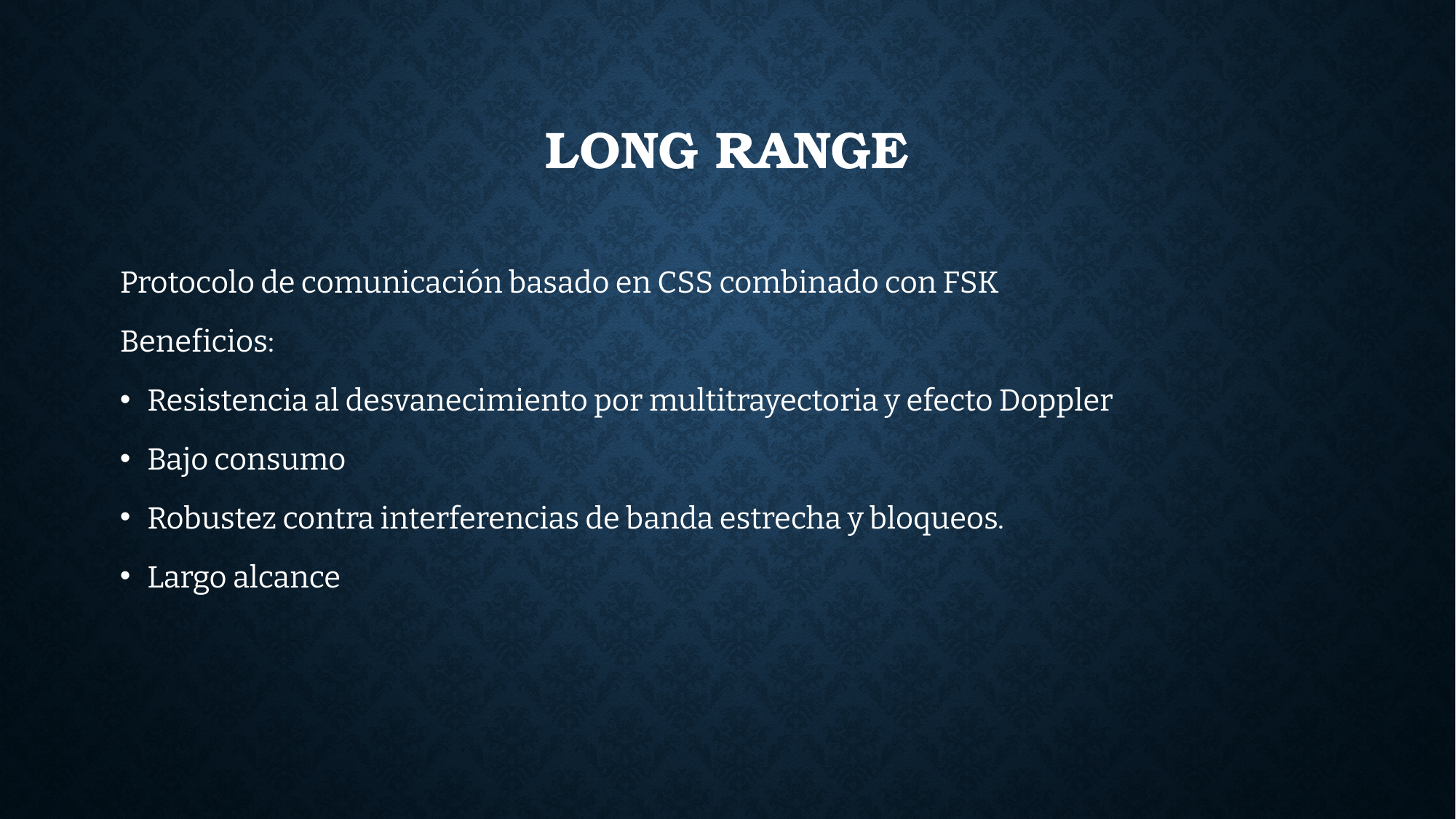

# Long Range
Protocolo de comunicación basado en CSS combinado con FSK
Beneficios:
Resistencia al desvanecimiento por multitrayectoria y efecto Doppler
Bajo consumo
Robustez contra interferencias de banda estrecha y bloqueos.
Largo alcance